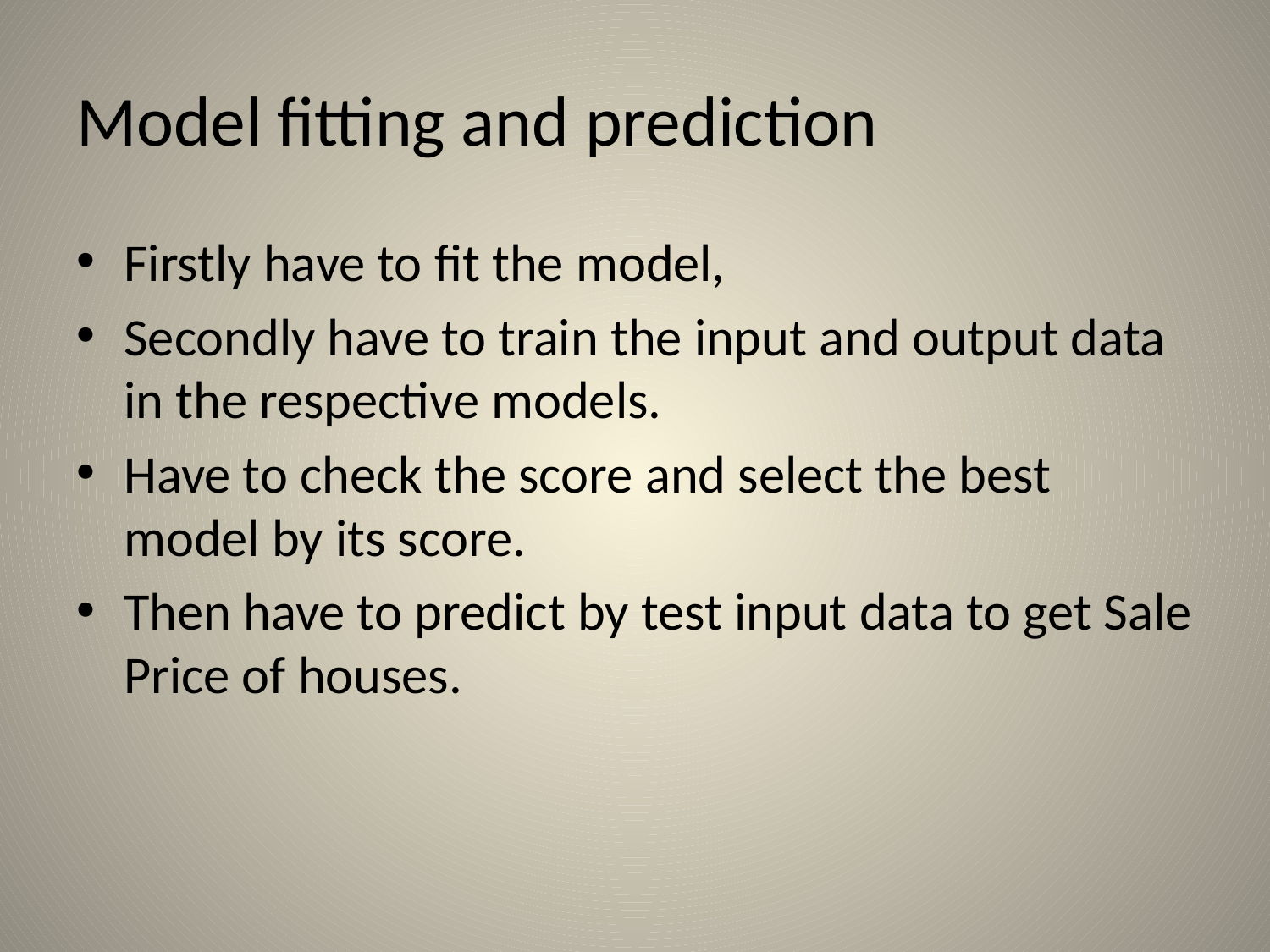

# Model fitting and prediction
Firstly have to fit the model,
Secondly have to train the input and output data in the respective models.
Have to check the score and select the best model by its score.
Then have to predict by test input data to get Sale Price of houses.